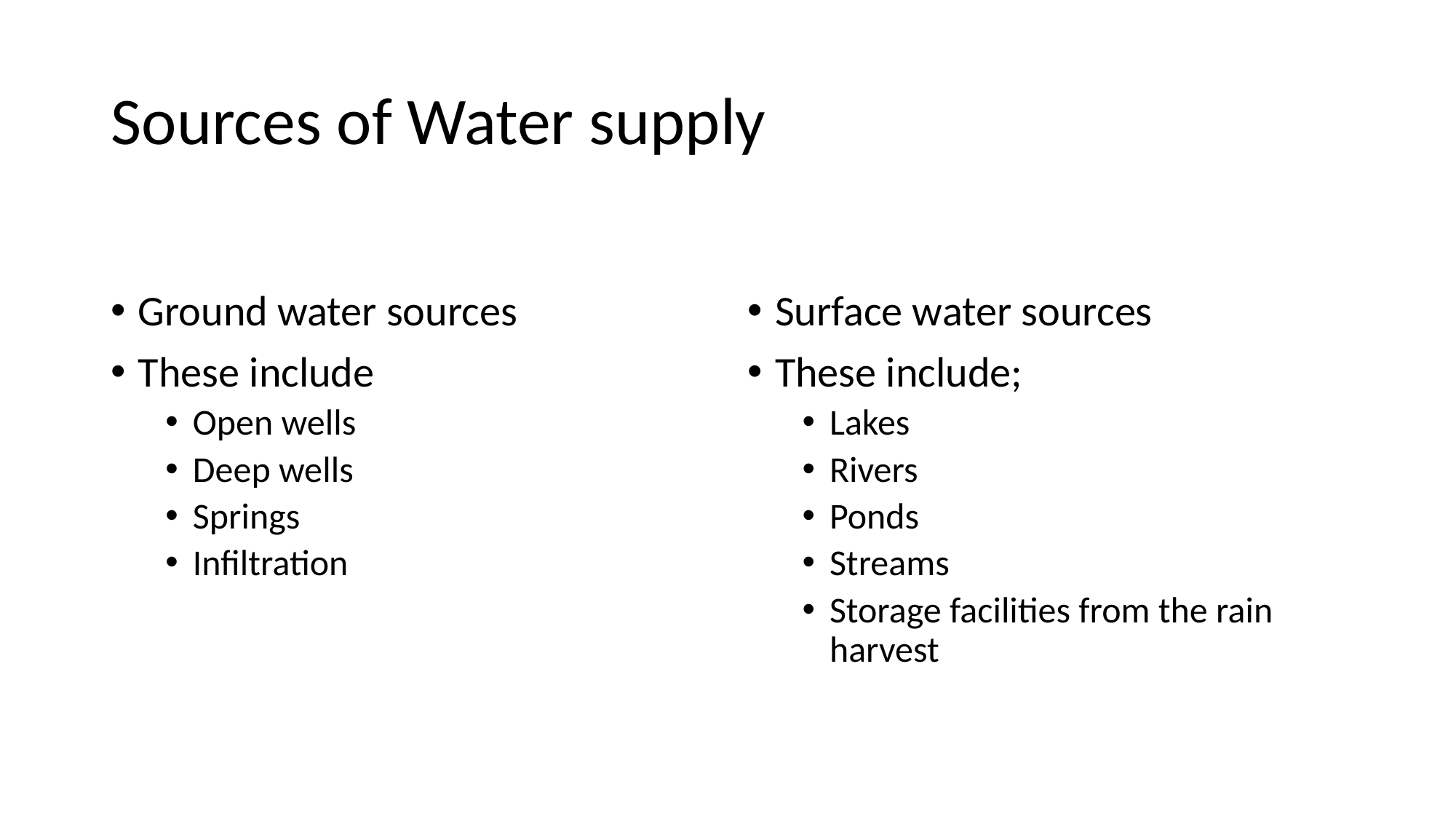

# Sources of Water supply

Ground water sources
These include
Open wells
Deep wells
Springs
Infiltration

Surface water sources
These include;
Lakes
Rivers
Ponds
Streams
Storage facilities from the rain harvest